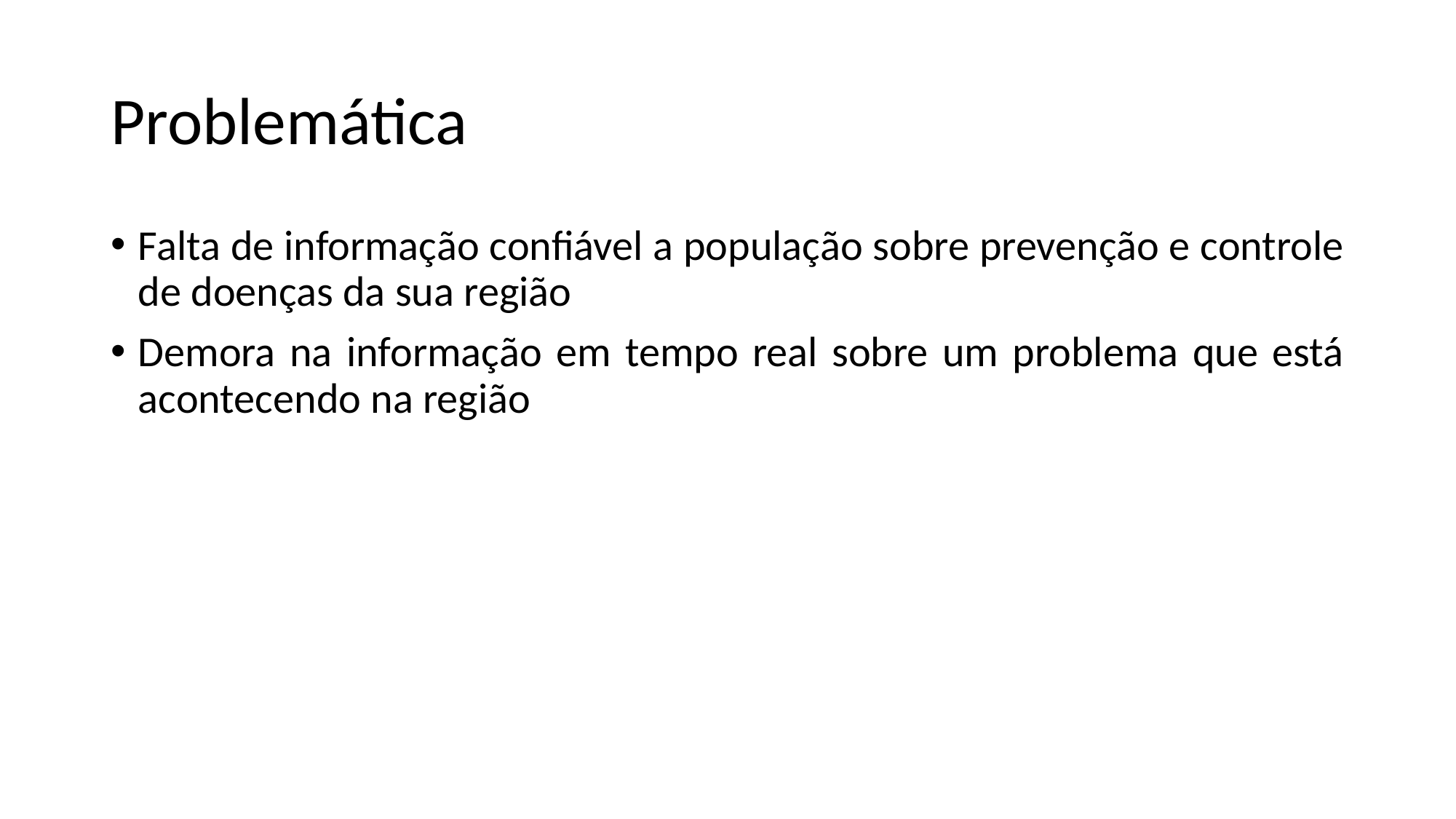

# Problemática
Falta de informação confiável a população sobre prevenção e controle de doenças da sua região
Demora na informação em tempo real sobre um problema que está acontecendo na região